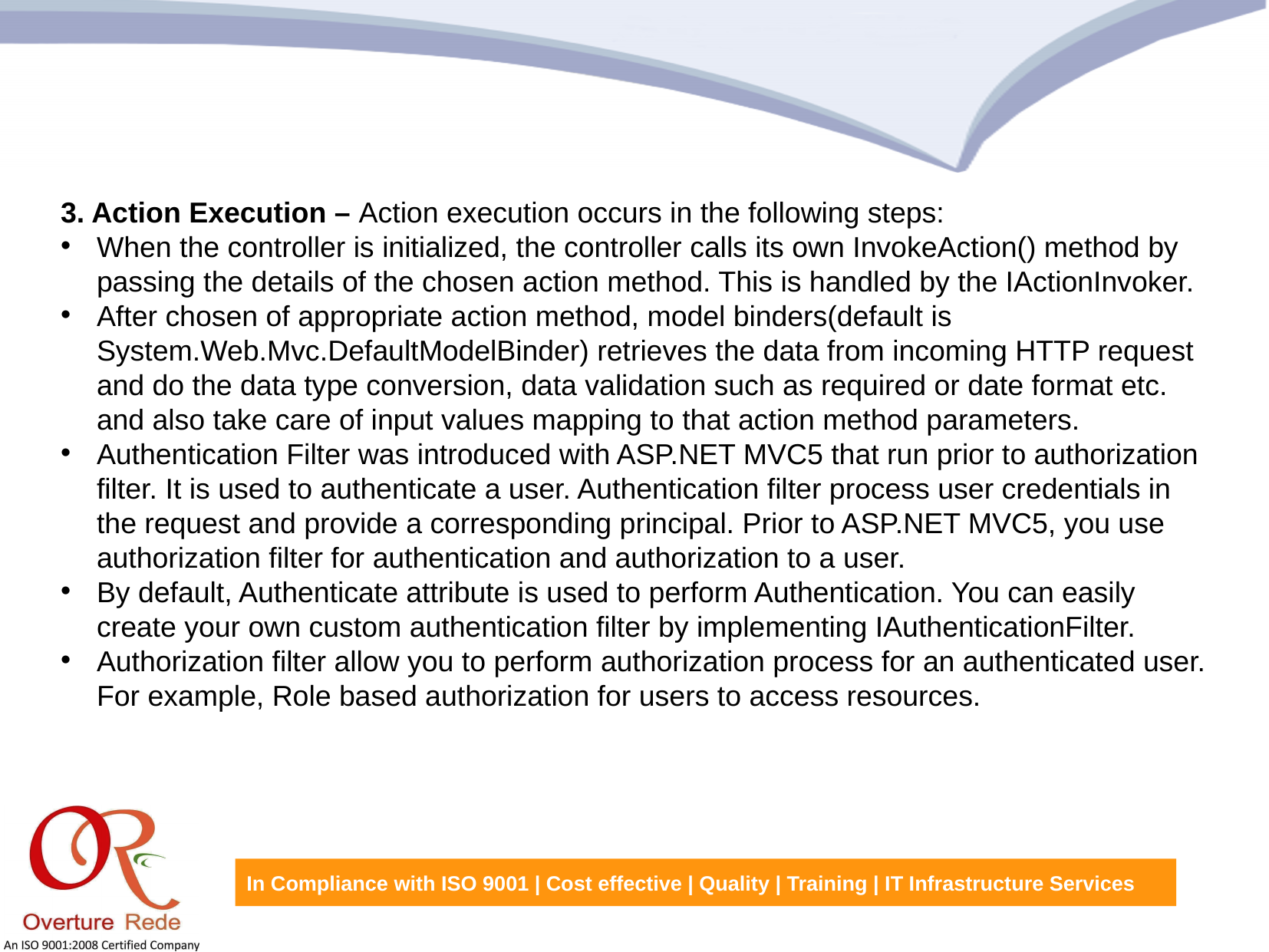

3. Action Execution – Action execution occurs in the following steps:
When the controller is initialized, the controller calls its own InvokeAction() method by passing the details of the chosen action method. This is handled by the IActionInvoker.
After chosen of appropriate action method, model binders(default is System.Web.Mvc.DefaultModelBinder) retrieves the data from incoming HTTP request and do the data type conversion, data validation such as required or date format etc. and also take care of input values mapping to that action method parameters.
Authentication Filter was introduced with ASP.NET MVC5 that run prior to authorization filter. It is used to authenticate a user. Authentication filter process user credentials in the request and provide a corresponding principal. Prior to ASP.NET MVC5, you use authorization filter for authentication and authorization to a user.
By default, Authenticate attribute is used to perform Authentication. You can easily create your own custom authentication filter by implementing IAuthenticationFilter.
Authorization filter allow you to perform authorization process for an authenticated user. For example, Role based authorization for users to access resources.